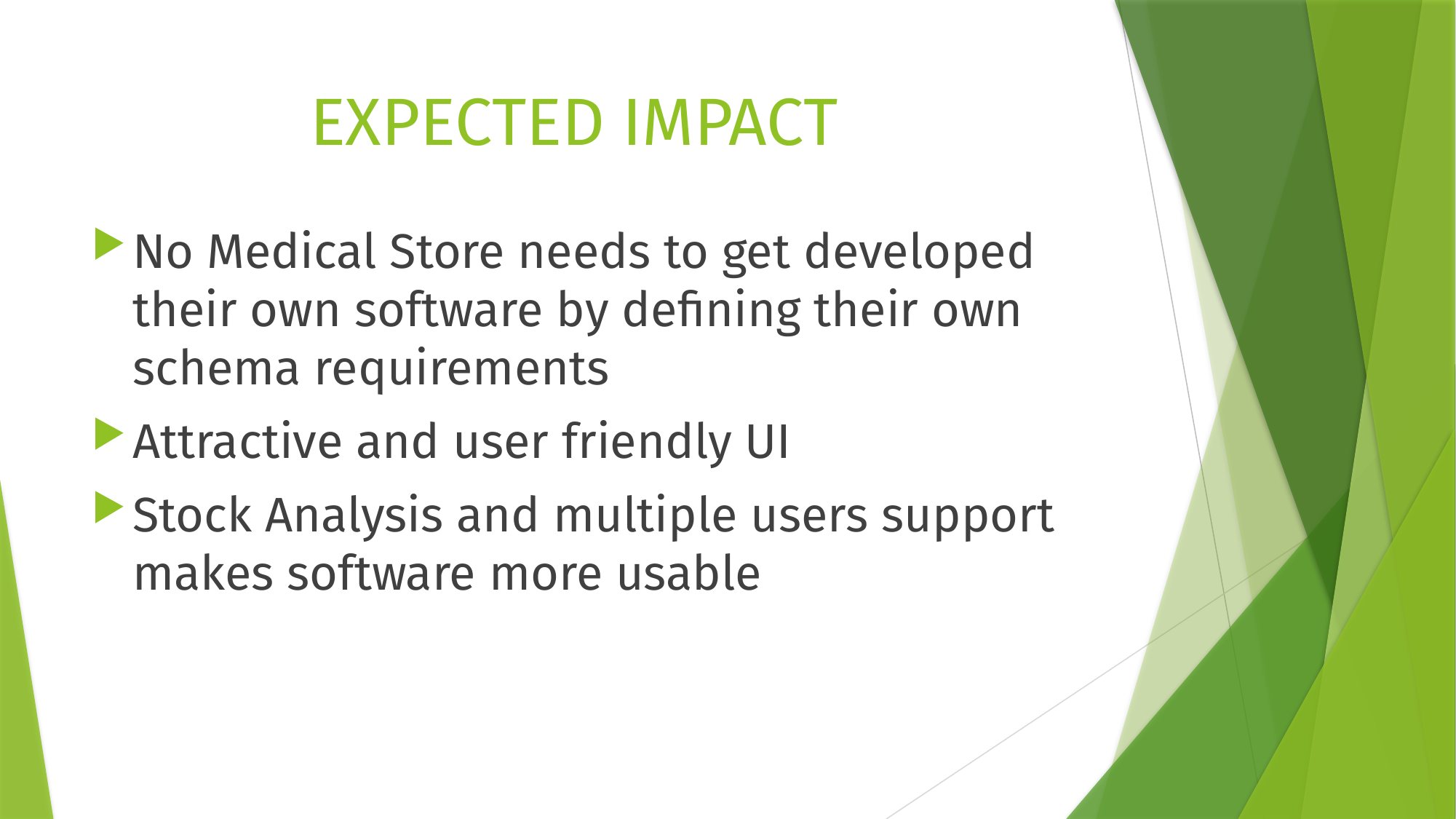

# EXPECTED IMPACT
No Medical Store needs to get developed their own software by defining their own schema requirements
Attractive and user friendly UI
Stock Analysis and multiple users support makes software more usable